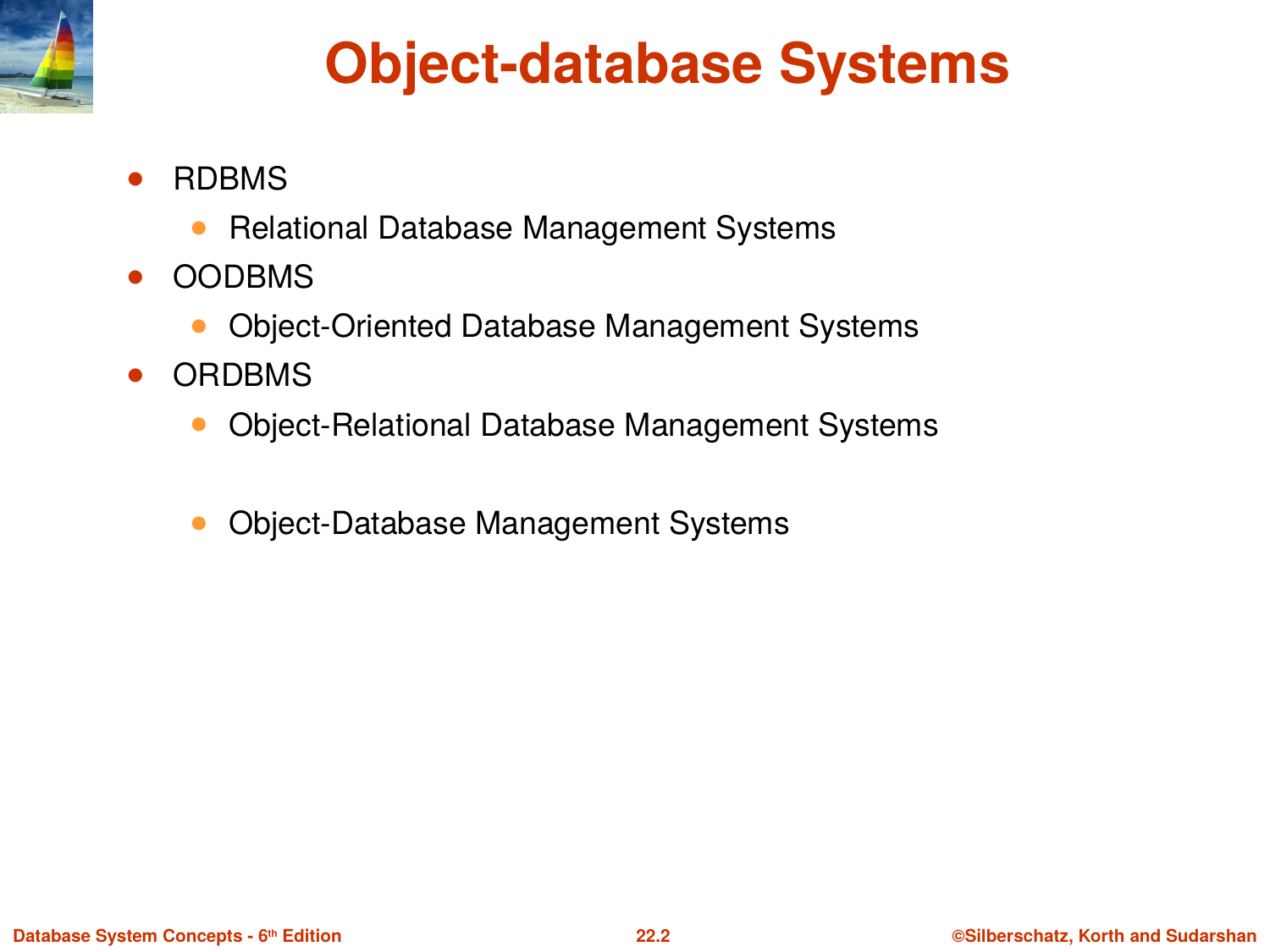

# Object-database Systems
RDBMS
Relational Database Management Systems
OODBMS
Object-Oriented Database Management Systems
ORDBMS
Object-Relational Database Management Systems

Object-Database Management Systems